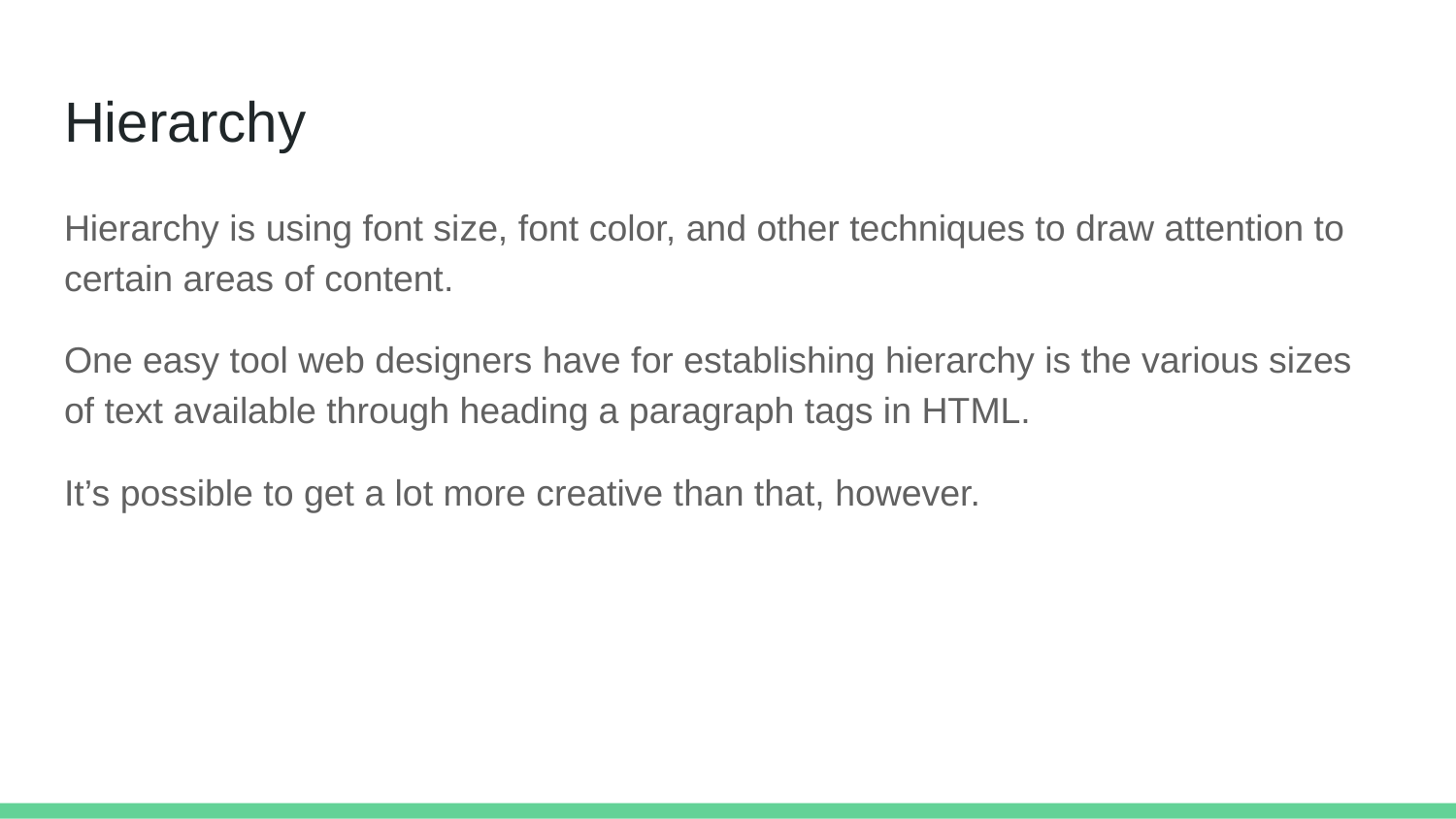

# Hierarchy
Hierarchy is using font size, font color, and other techniques to draw attention to certain areas of content.
One easy tool web designers have for establishing hierarchy is the various sizes of text available through heading a paragraph tags in HTML.
It’s possible to get a lot more creative than that, however.